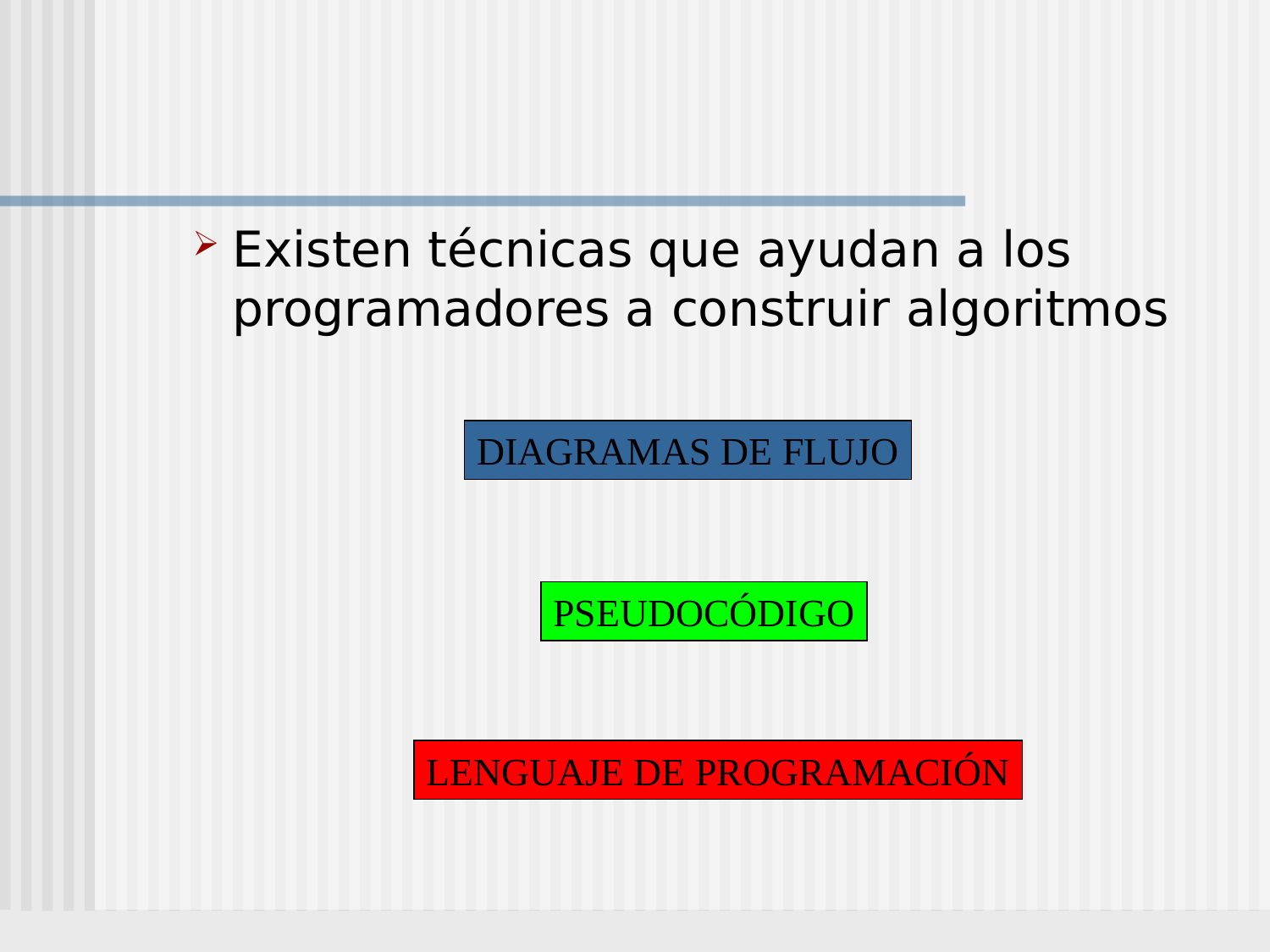

#
Existen técnicas que ayudan a los programadores a construir algoritmos
DIAGRAMAS DE FLUJO
PSEUDOCÓDIGO
LENGUAJE DE PROGRAMACIÓN